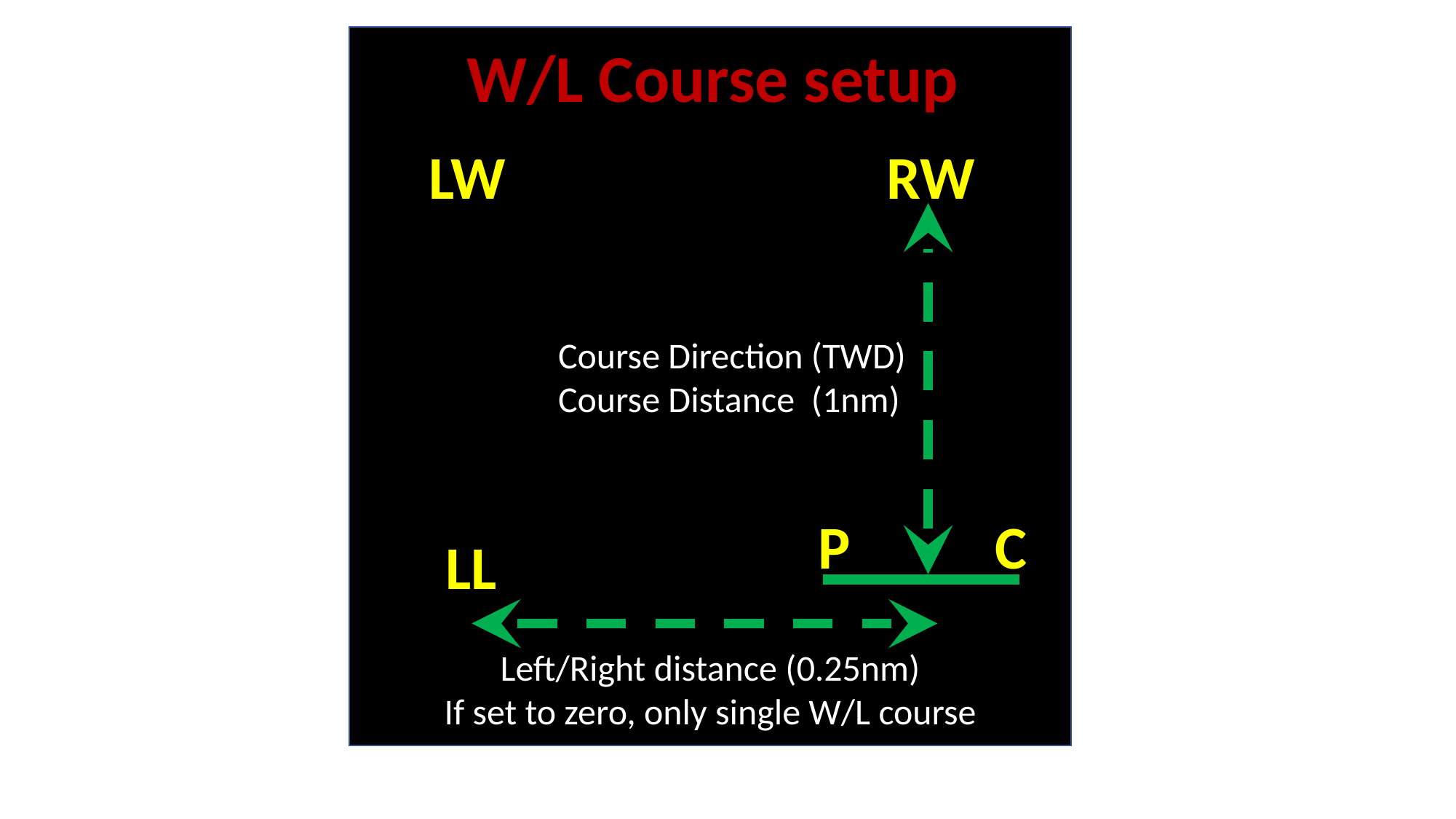

W/L Course setup
LW
RW
Course Direction (TWD)
Course Distance  (1nm)
P
C
LL
Left/Right distance (0.25nm)
If set to zero, only single W/L course